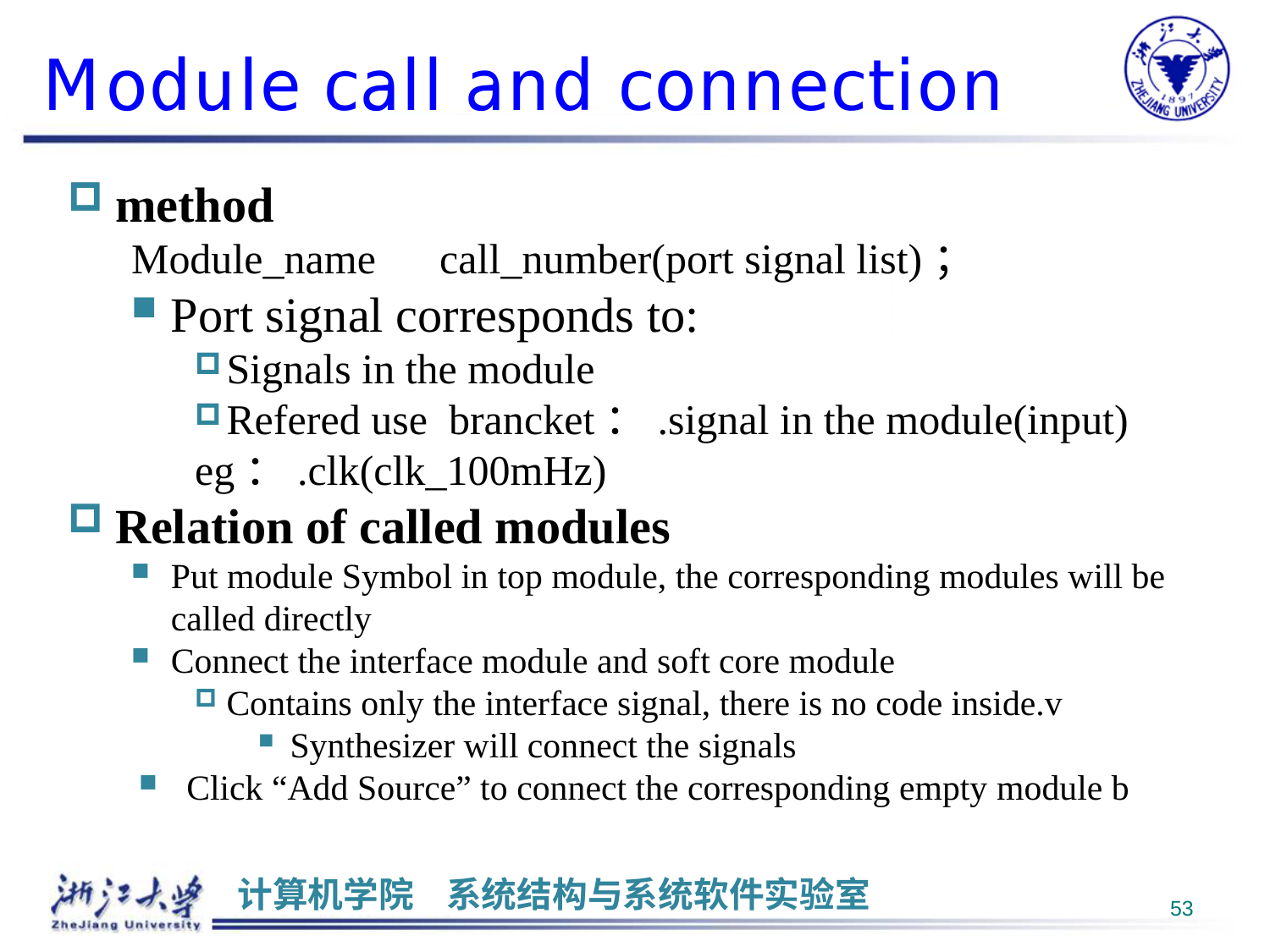

# Module call and connection
method
Module_name      call_number(port signal list)；
Port signal corresponds to:
Signals in the module
Refered use  brancket：.signal in the module(input)
eg：.clk(clk_100mHz)
Relation of called modules
Put module Symbol in top module, the corresponding modules will be called directly
Connect the interface module and soft core module
Contains only the interface signal, there is no code inside.v
Synthesizer will connect the signals
Click “Add Source” to connect the corresponding empty module b
53